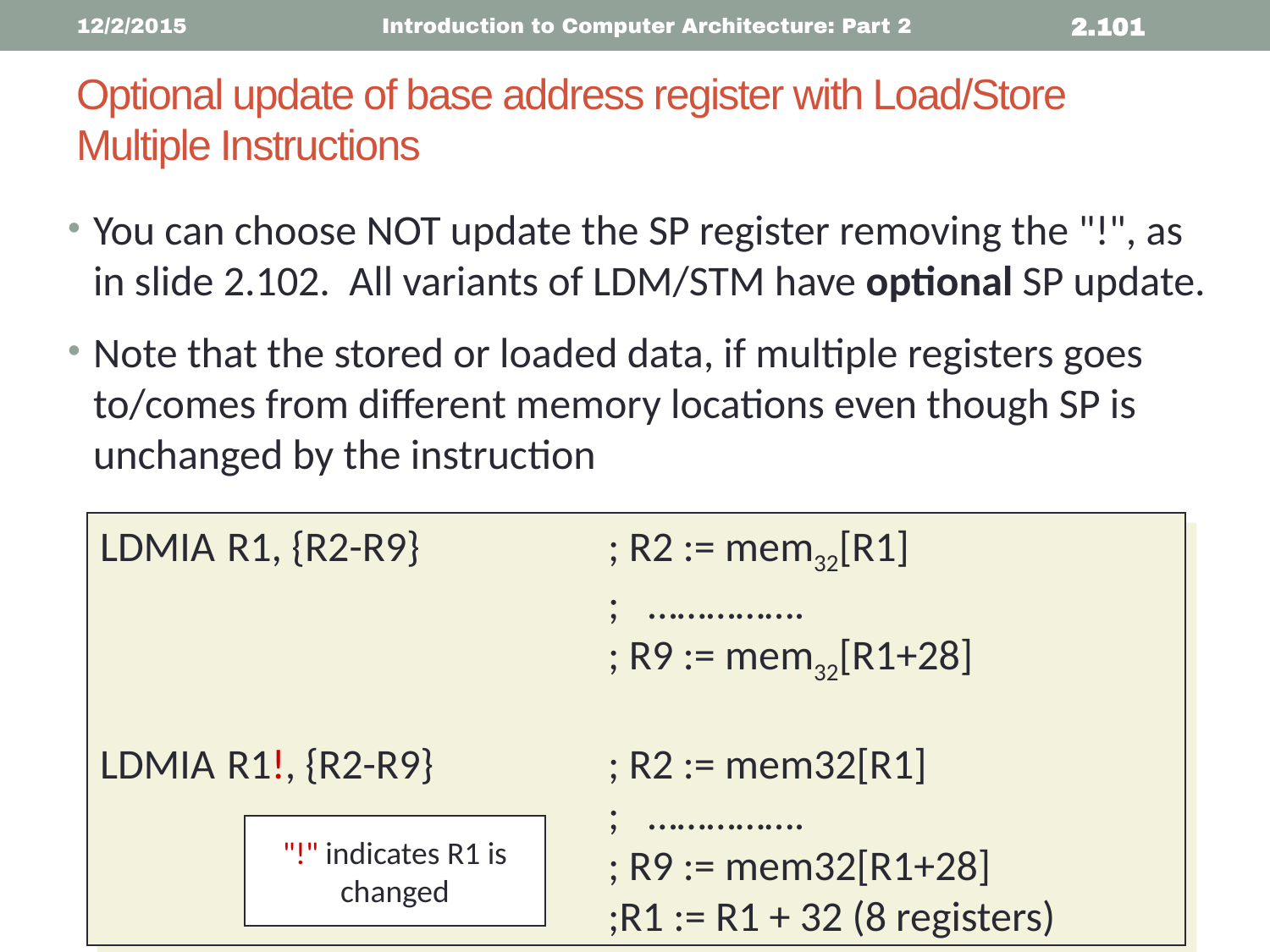

12/2/2015
Introduction to Computer Architecture: Part 2
2.101
# Optional update of base address register with Load/Store Multiple Instructions
You can choose NOT update the SP register removing the "!", as in slide 2.102.  All variants of LDM/STM have optional SP update.
Note that the stored or loaded data, if multiple registers goes to/comes from different memory locations even though SP is unchanged by the instruction

LDMIA	R1, {R2-R9}		; R2 := mem32[R1]
				;   …………….
				; R9 := mem32[R1+28]

LDMIA	R1!, {R2-R9}		; R2 := mem32[R1]
				;   …………….
				; R9 := mem32[R1+28]
				;R1 := R1 + 32 (8 registers)
"!" indicates R1 is changed